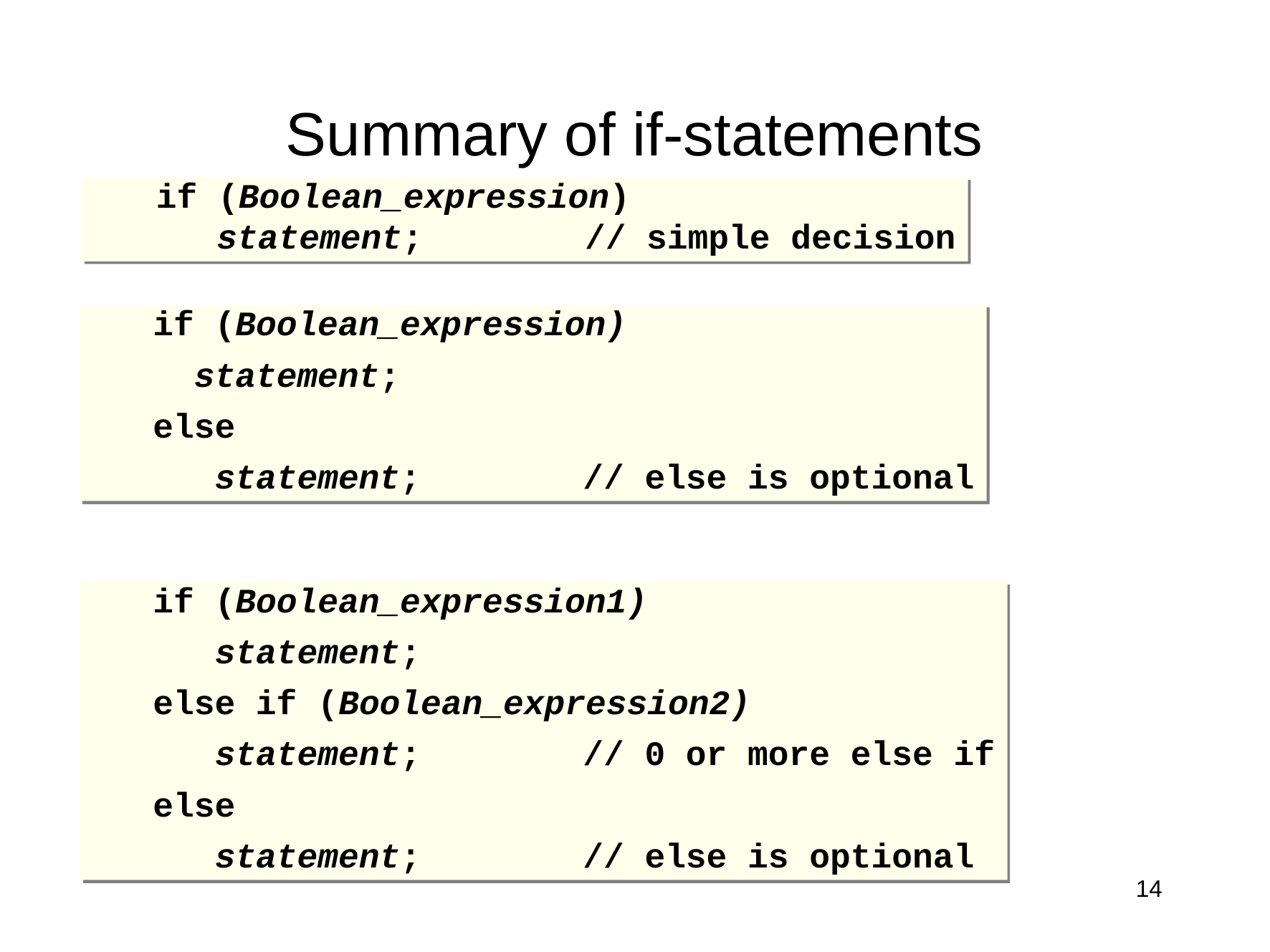

# Summary of if-statements
   if (Boolean_expression)
   statement;		// simple decision
if (Boolean_expression)
  statement;
else
   statement;		// else is optional
if (Boolean_expression1)
   statement;
else if (Boolean_expression2)
   statement;		// 0 or more else if
else
   statement;		// else is optional
14